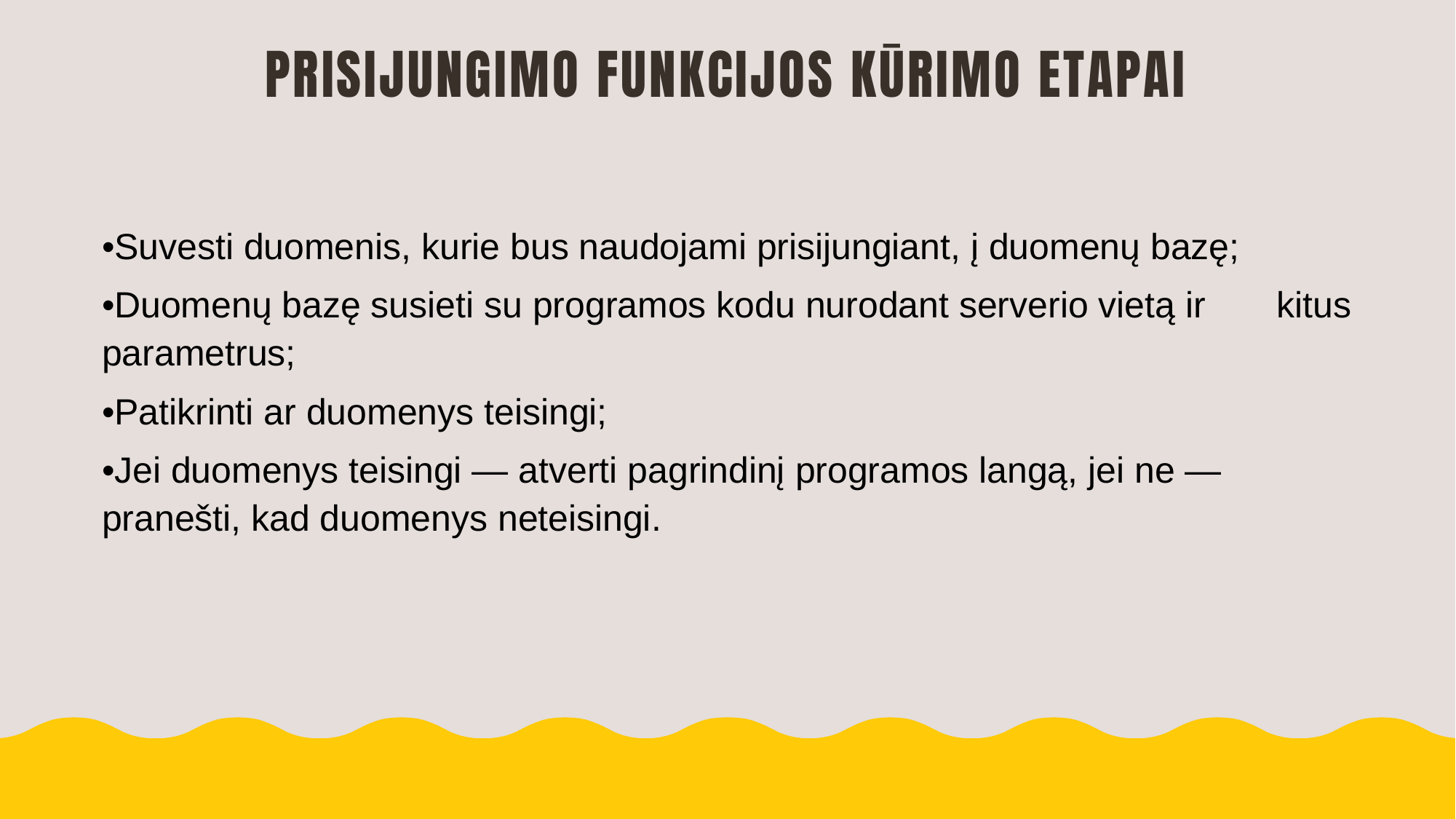

# Prisijungimo Funkcijos kūrimo etapai
•Suvesti duomenis, kurie bus naudojami prisijungiant, į duomenų bazę;
•Duomenų bazę susieti su programos kodu nurodant serverio vietą ir       kitus parametrus;
•Patikrinti ar duomenys teisingi;
•Jei duomenys teisingi — atverti pagrindinį programos langą, jei ne — pranešti, kad duomenys neteisingi.